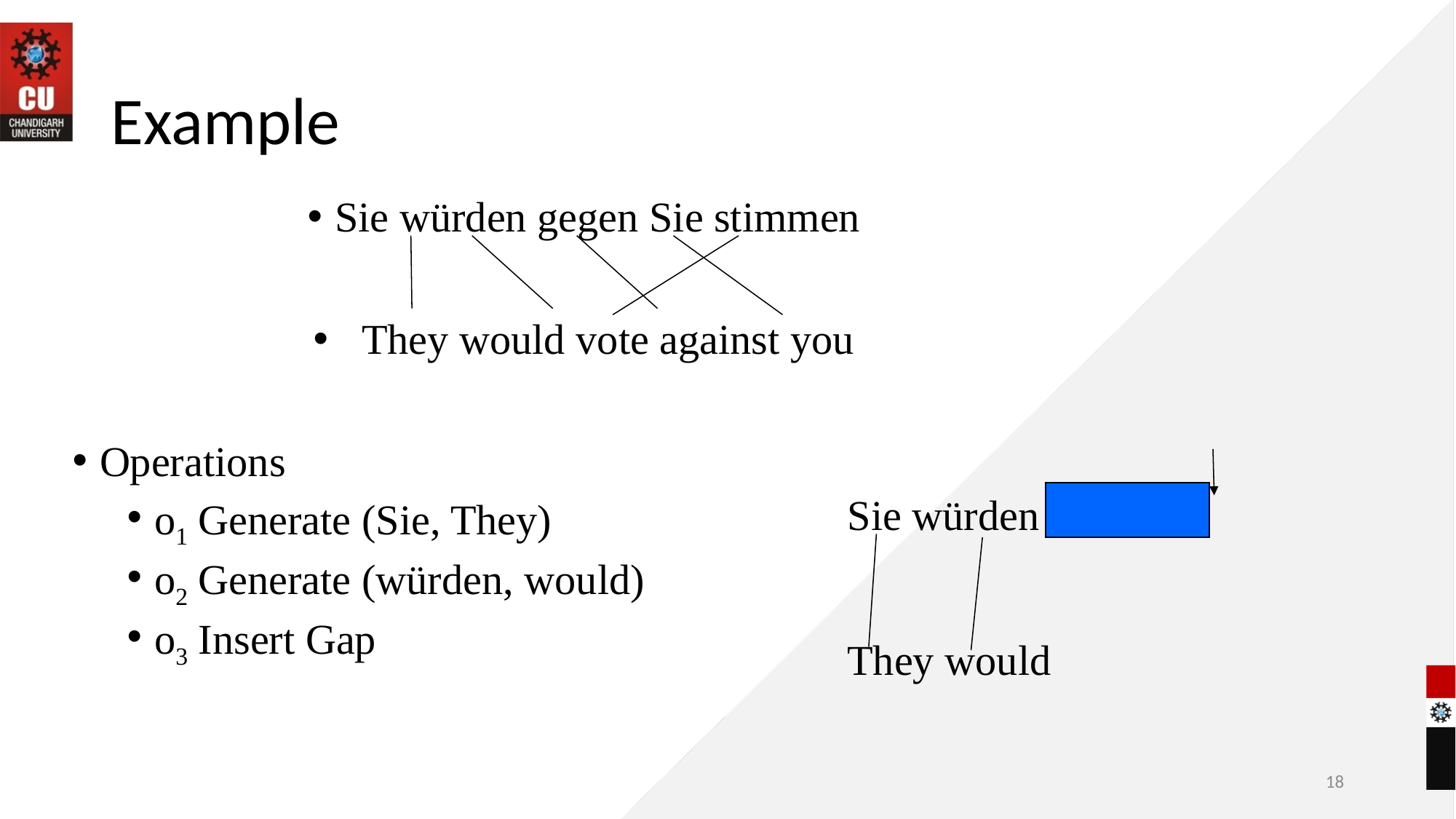

# Example
Sie würden gegen Sie stimmen

  They would vote against you

Operations
o1 Generate (Sie, They)
o2 Generate (würden, would)
o3 Insert Gap

Sie würden

They would

18